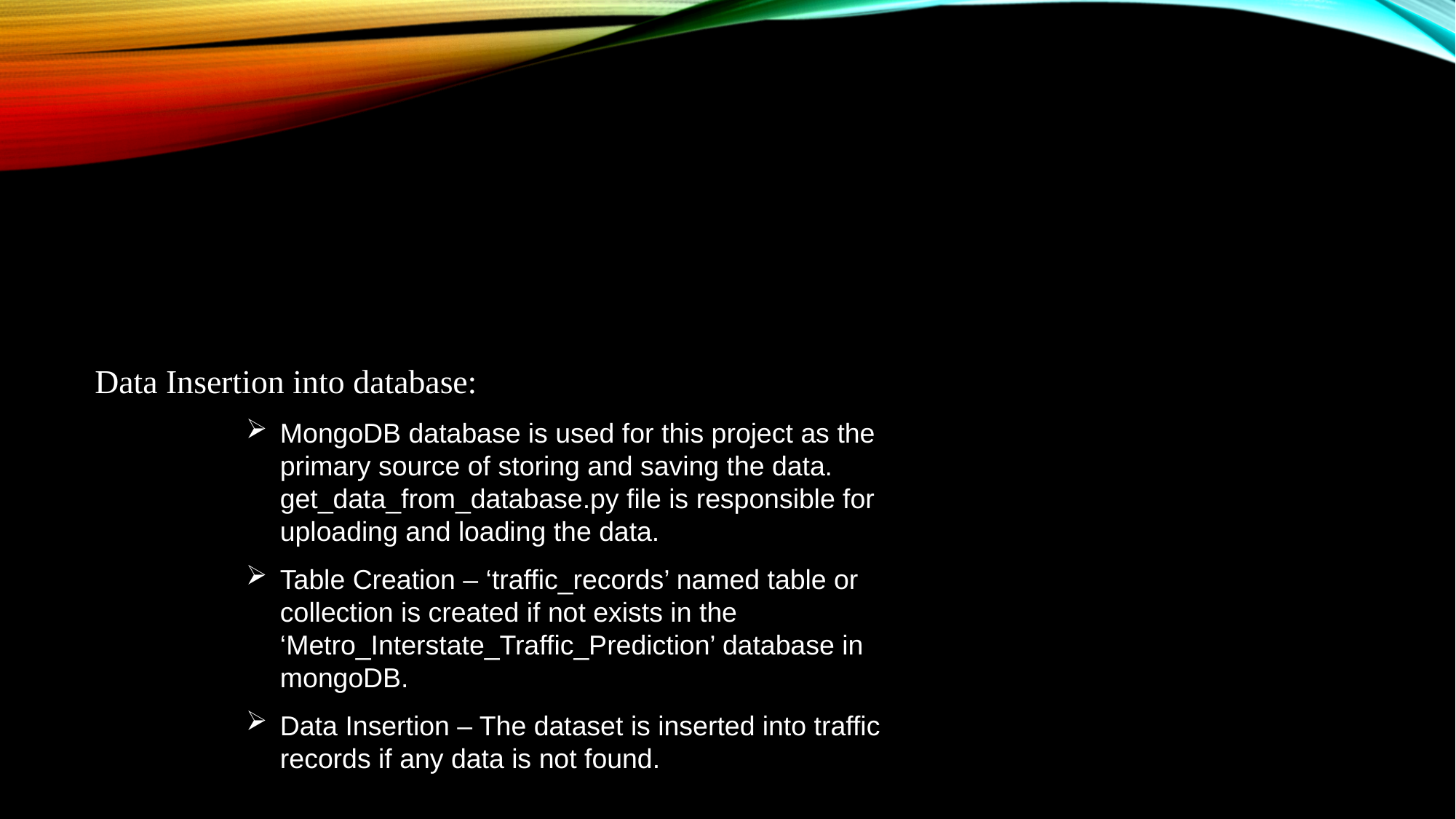

Data Insertion into database:
MongoDB database is used for this project as the primary source of storing and saving the data. get_data_from_database.py file is responsible for uploading and loading the data.
Table Creation – ‘traffic_records’ named table or collection is created if not exists in the ‘Metro_Interstate_Traffic_Prediction’ database in mongoDB.
Data Insertion – The dataset is inserted into traffic records if any data is not found.